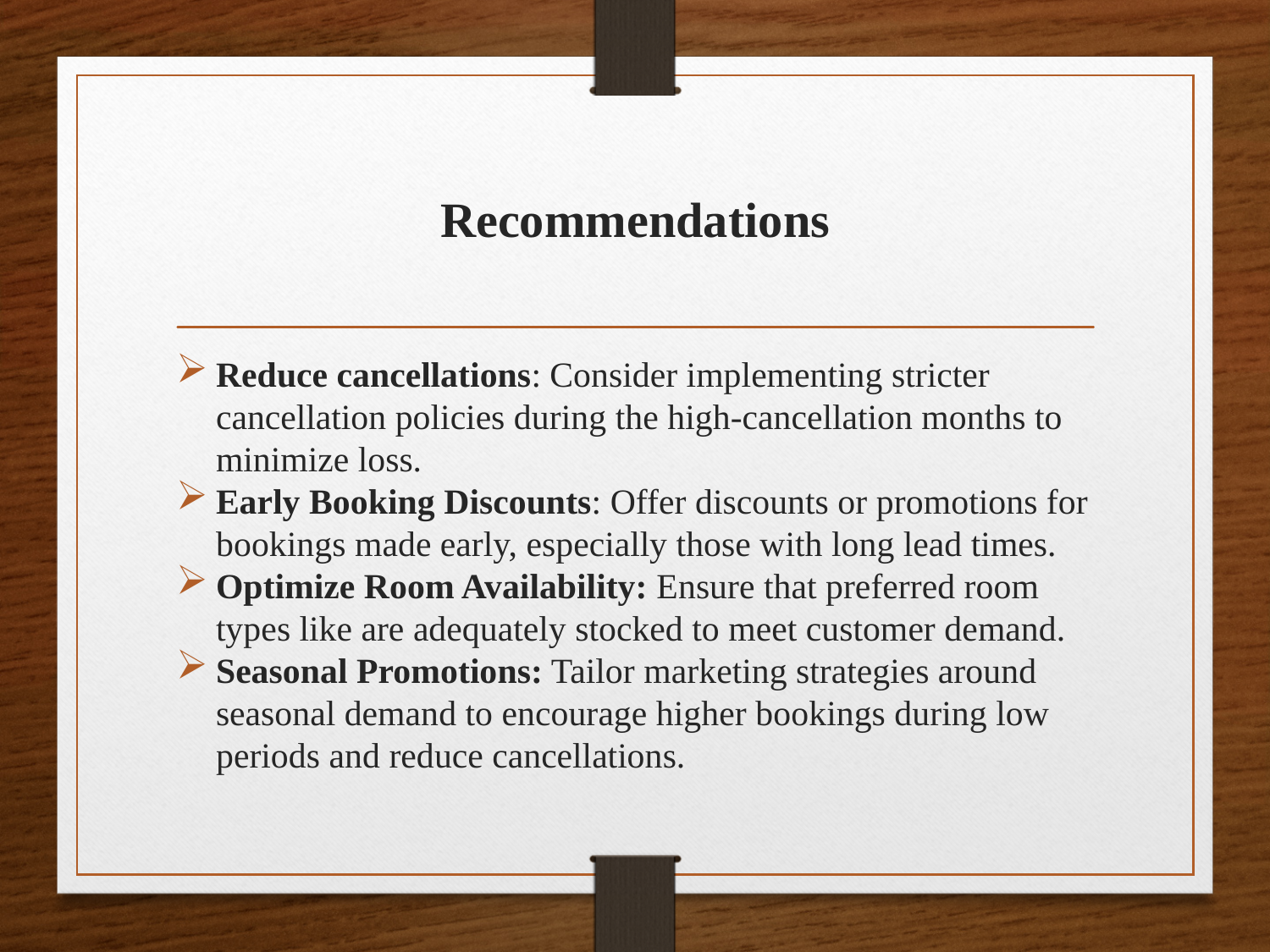

# Recommendations
Reduce cancellations: Consider implementing stricter cancellation policies during the high-cancellation months to minimize loss.
Early Booking Discounts: Offer discounts or promotions for bookings made early, especially those with long lead times.
Optimize Room Availability: Ensure that preferred room types like are adequately stocked to meet customer demand.
Seasonal Promotions: Tailor marketing strategies around seasonal demand to encourage higher bookings during low periods and reduce cancellations.